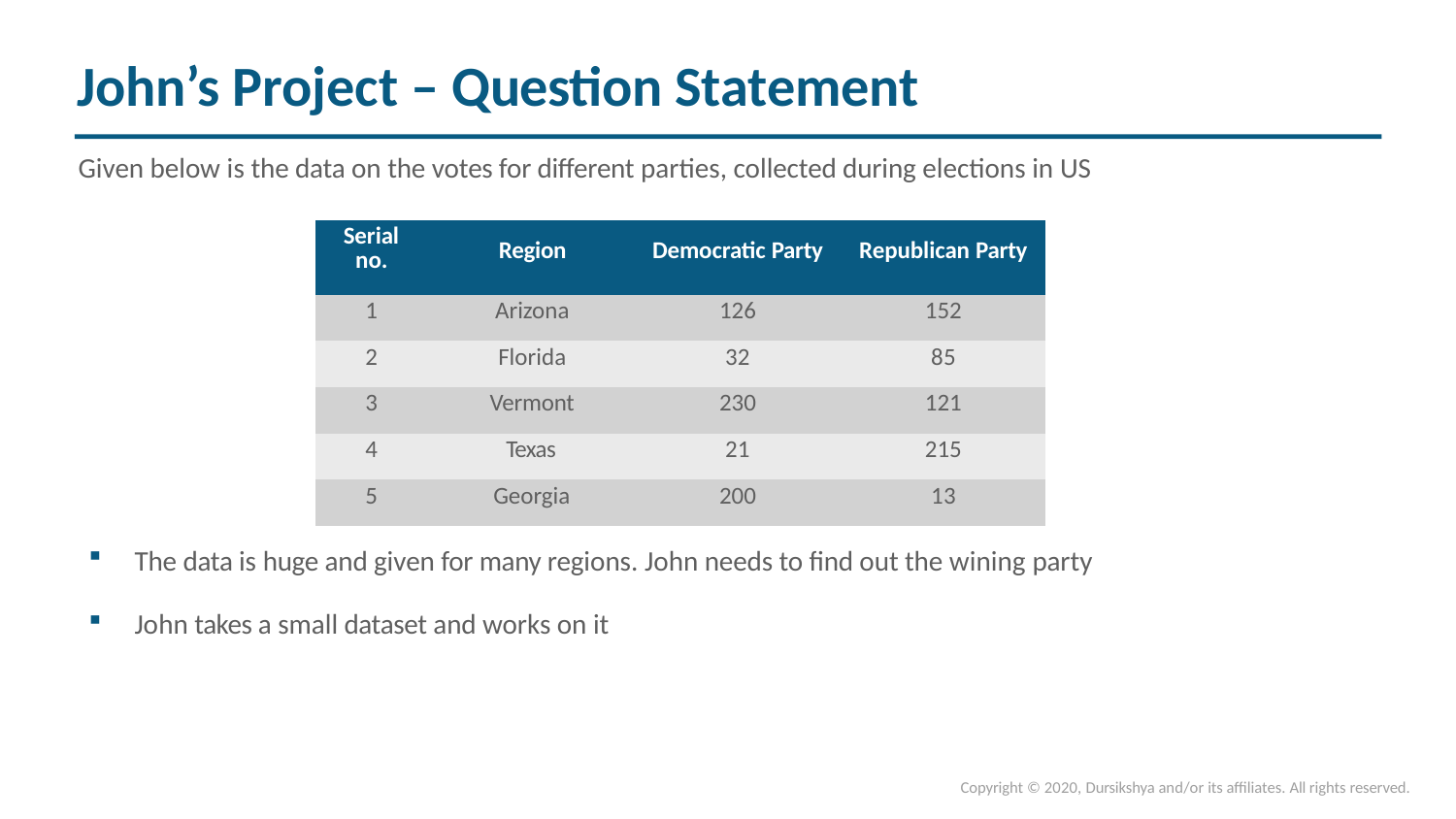

# John’s Project – Question Statement

Given below is the data on the votes for different parties, collected during elections in US
| Serial no. | Region | Democratic Party | Republican Party |
| --- | --- | --- | --- |
| 1 | Arizona | 126 | 152 |
| 2 | Florida | 32 | 85 |
| 3 | Vermont | 230 | 121 |
| 4 | Texas | 21 | 215 |
| 5 | Georgia | 200 | 13 |
The data is huge and given for many regions. John needs to find out the wining party

John takes a small dataset and works on it
Copyright © 2020, Dursikshya and/or its affiliates. All rights reserved.